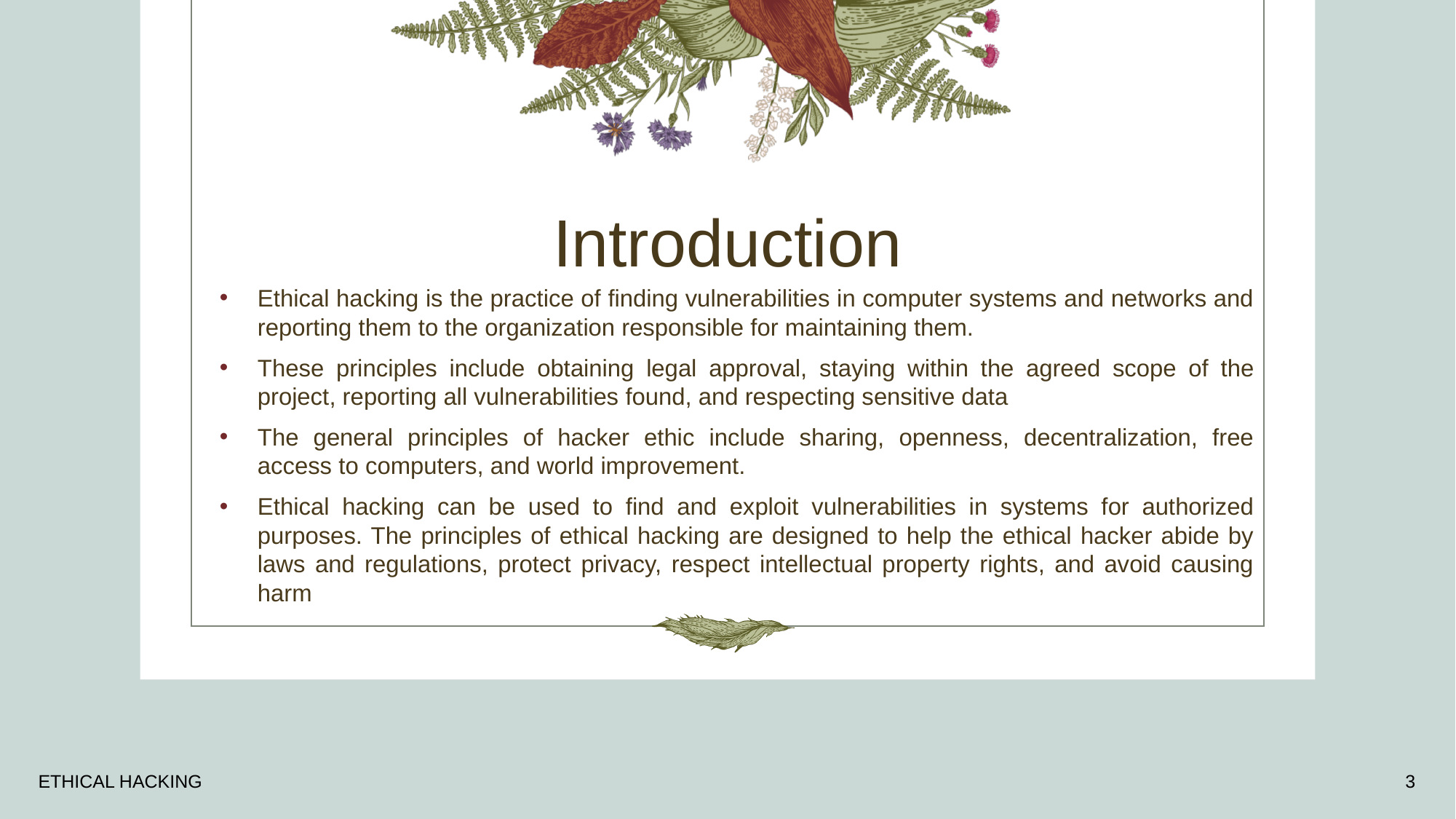

# Introduction
Ethical hacking is the practice of finding vulnerabilities in computer systems and networks and reporting them to the organization responsible for maintaining them.
These principles include obtaining legal approval, staying within the agreed scope of the project, reporting all vulnerabilities found, and respecting sensitive data
The general principles of hacker ethic include sharing, openness, decentralization, free access to computers, and world improvement.
Ethical hacking can be used to find and exploit vulnerabilities in systems for authorized purposes. The principles of ethical hacking are designed to help the ethical hacker abide by laws and regulations, protect privacy, respect intellectual property rights, and avoid causing harm

ETHICAL HACKING
3